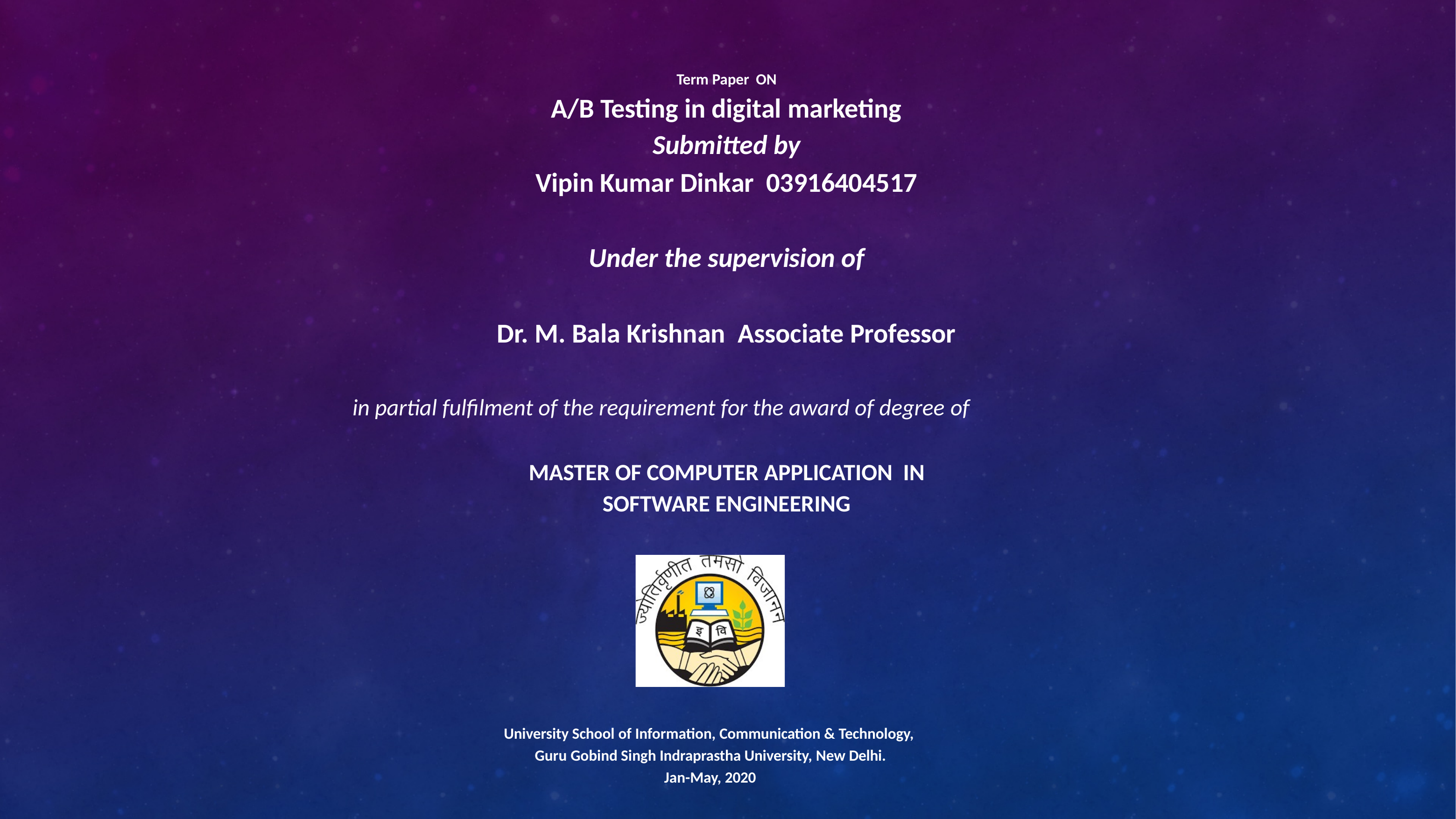

Term Paper  ON
A/B Testing in digital marketing
Submitted by
Vipin Kumar Dinkar  03916404517

Under the supervision of

Dr. M. Bala Krishnan  Associate Professor

in partial fulfilment of the requirement for the award of degree of

MASTER OF COMPUTER APPLICATION  IN
SOFTWARE ENGINEERING

University School of Information, Communication & Technology,  Guru Gobind Singh Indraprastha University, New Delhi.
Jan-May, 2020